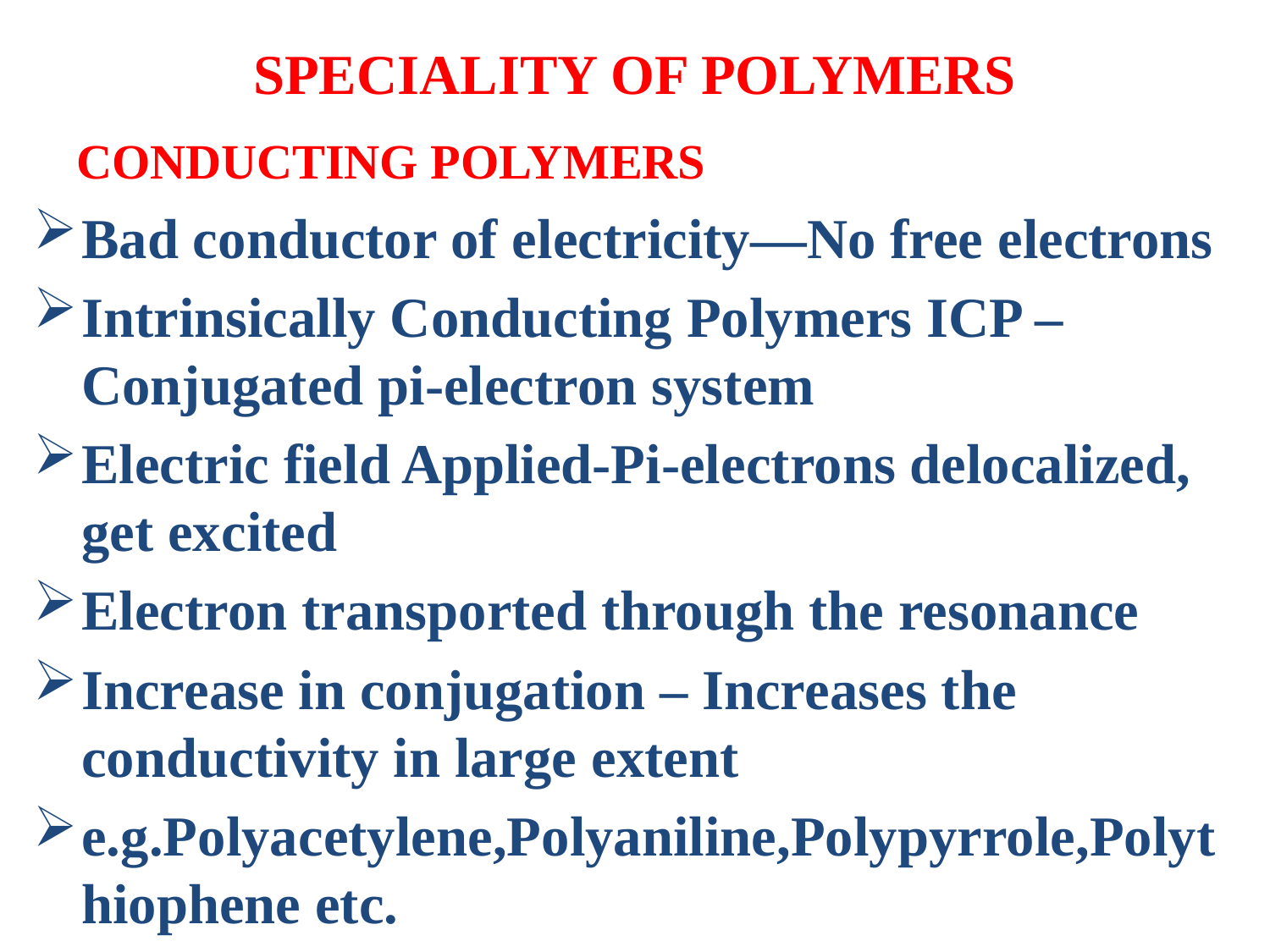

# SPECIALITY OF POLYMERS
   CONDUCTING POLYMERS
Bad conductor of electricity—No free electrons
Intrinsically Conducting Polymers ICP – Conjugated pi-electron system
Electric field Applied-Pi-electrons delocalized, get excited
Electron transported through the resonance
Increase in conjugation – Increases the    conductivity in large extent
e.g.Polyacetylene,Polyaniline,Polypyrrole,Polythiophene etc.